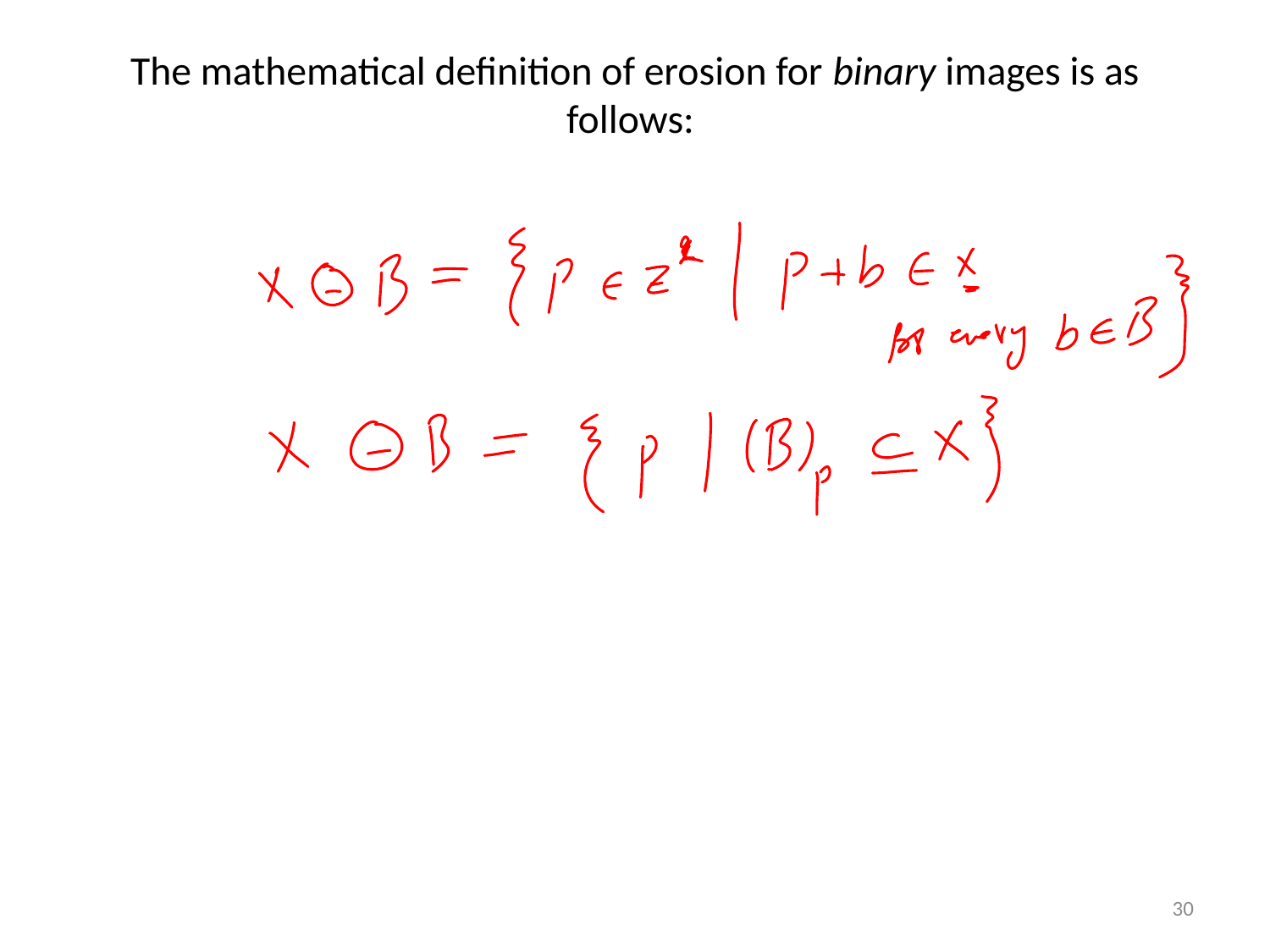

# The mathematical definition of erosion for binary images is as follows:

30